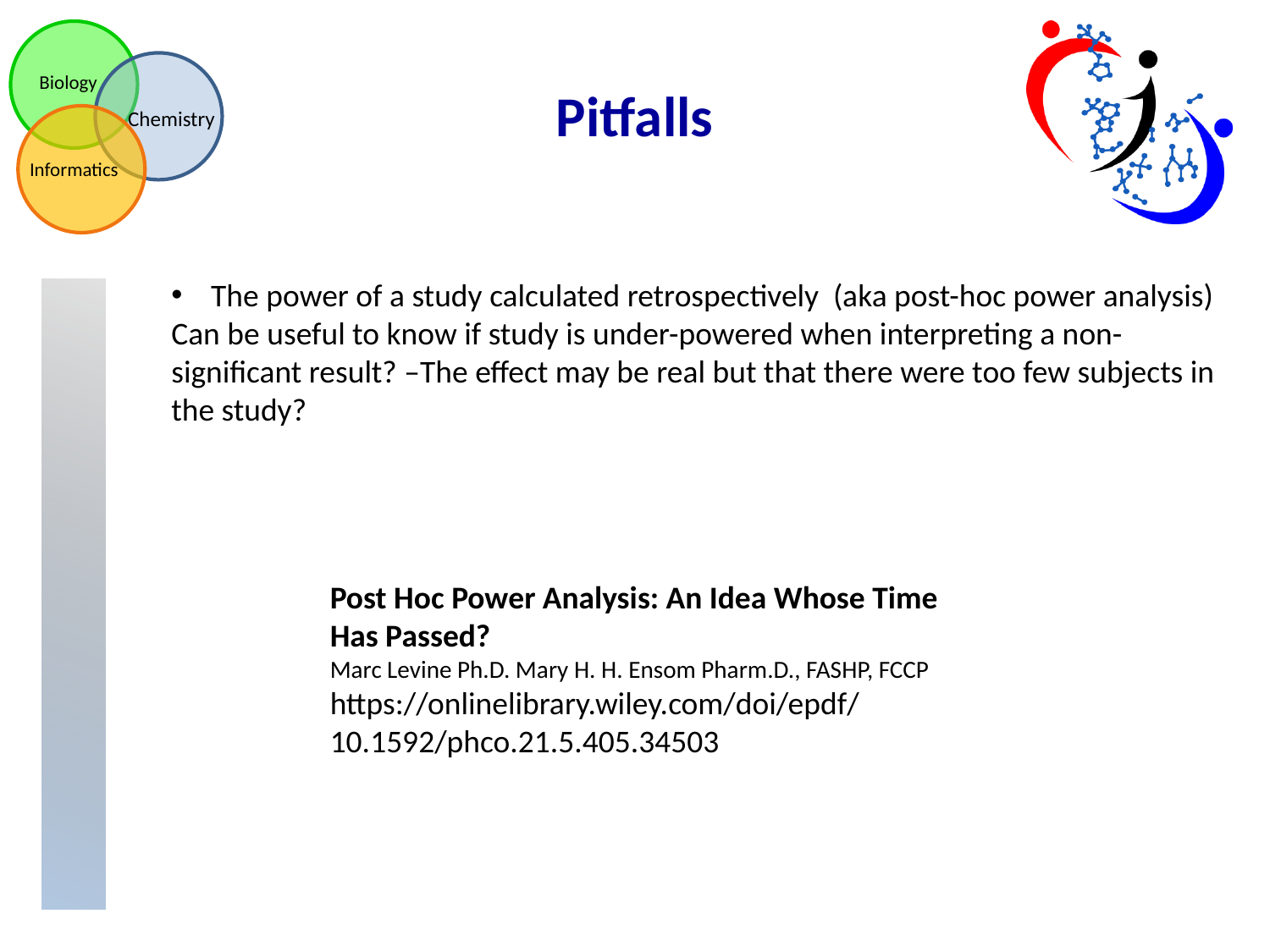

Pitfalls
The power of a study calculated retrospectively  (aka post-hoc power analysis)
Can be useful to know if study is under-powered when interpreting a non-significant result? –The effect may be real but that there were too few subjects in the study?

Post Hoc Power Analysis: An Idea Whose Time Has Passed?
Marc Levine Ph.D. Mary H. H. Ensom Pharm.D., FASHP, FCCP
https://onlinelibrary.wiley.com/doi/epdf/10.1592/phco.21.5.405.34503